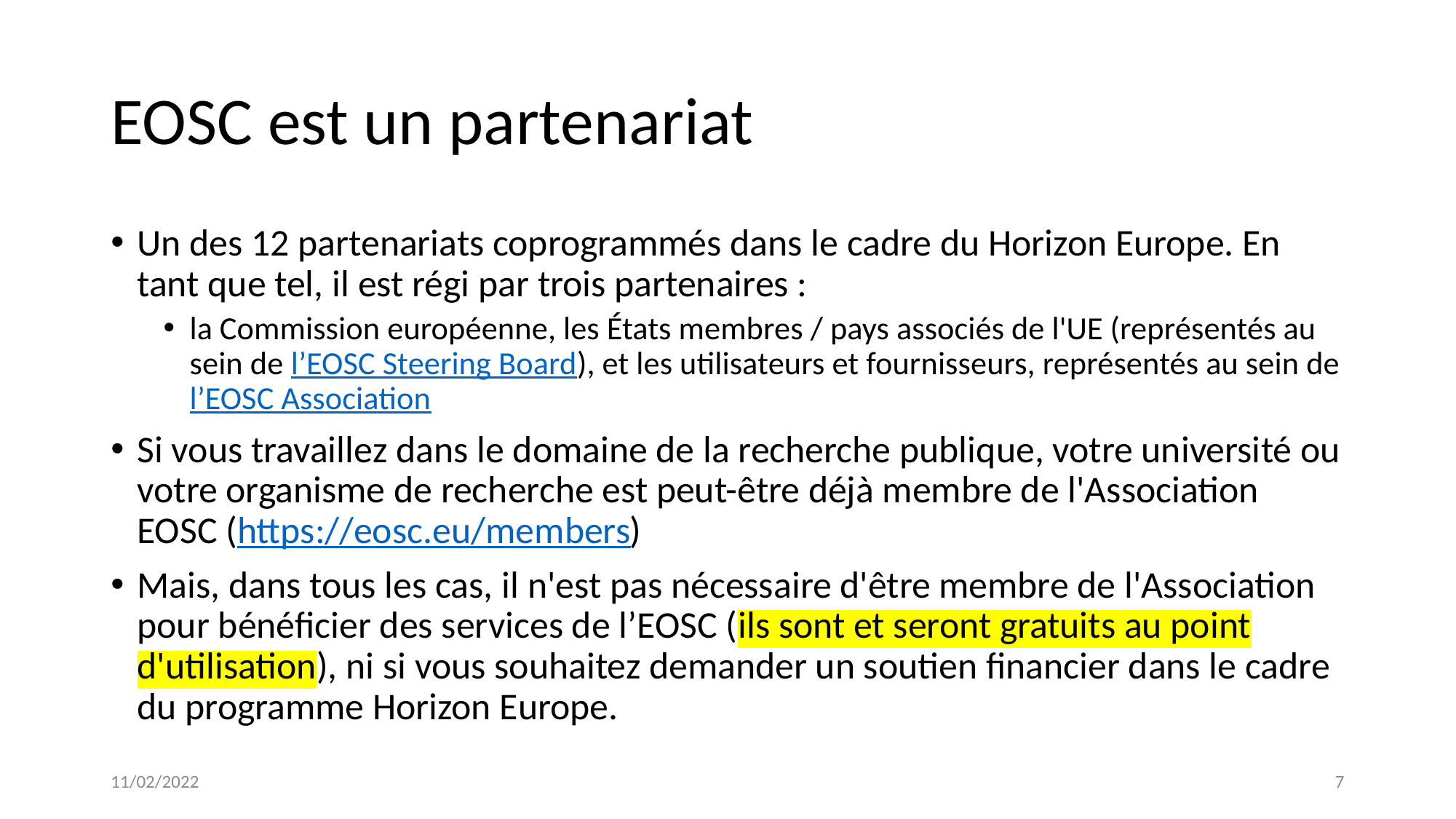

# EOSC est un partenariat
Un des 12 partenariats coprogrammés dans le cadre du Horizon Europe. En tant que tel, il est régi par trois partenaires :
la Commission européenne, les États membres / pays associés de l'UE (représentés au sein de l’EOSC Steering Board), et les utilisateurs et fournisseurs, représentés au sein de l’EOSC Association
Si vous travaillez dans le domaine de la recherche publique, votre université ou votre organisme de recherche est peut-être déjà membre de l'Association EOSC (https://eosc.eu/members)
Mais, dans tous les cas, il n'est pas nécessaire d'être membre de l'Association pour bénéficier des services de l’EOSC (ils sont et seront gratuits au point d'utilisation), ni si vous souhaitez demander un soutien financier dans le cadre du programme Horizon Europe.
11/02/2022
7